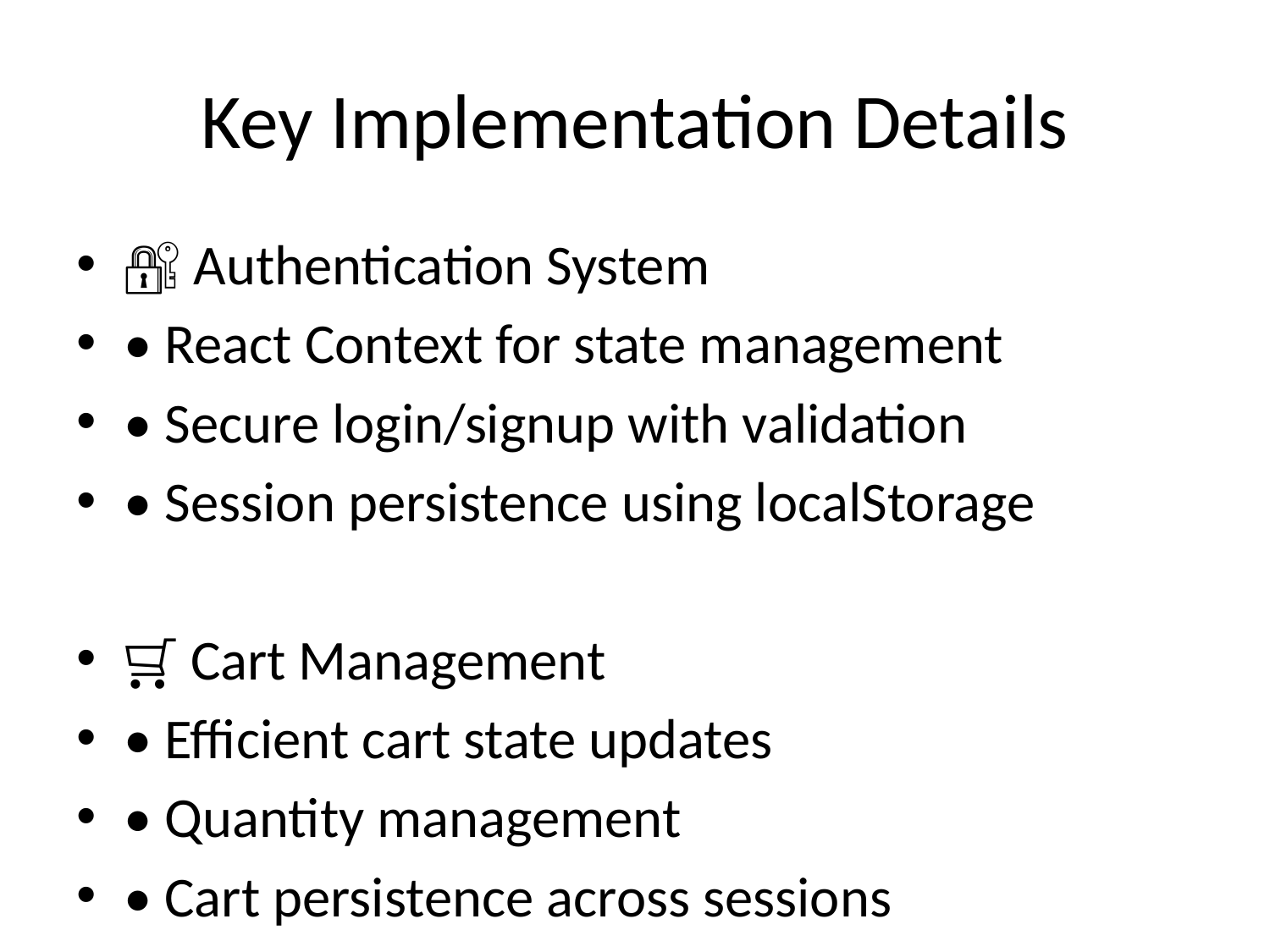

# Key Implementation Details
🔐 Authentication System
• React Context for state management
• Secure login/signup with validation
• Session persistence using localStorage

🛒 Cart Management
• Efficient cart state updates
• Quantity management
• Cart persistence across sessions

✅ Validation System
• Custom validation utilities
• Real-time form validation
• Email format validation with regex
• Password strength requirements

📁 Code Organization
• src/components/: Reusable UI components
• src/pages/: Page-level components
• src/context/: React Context providers
• src/lib/: Utility functions and helpers
• src/hooks/: Custom React hooks
• src/data/: Static data and mock data